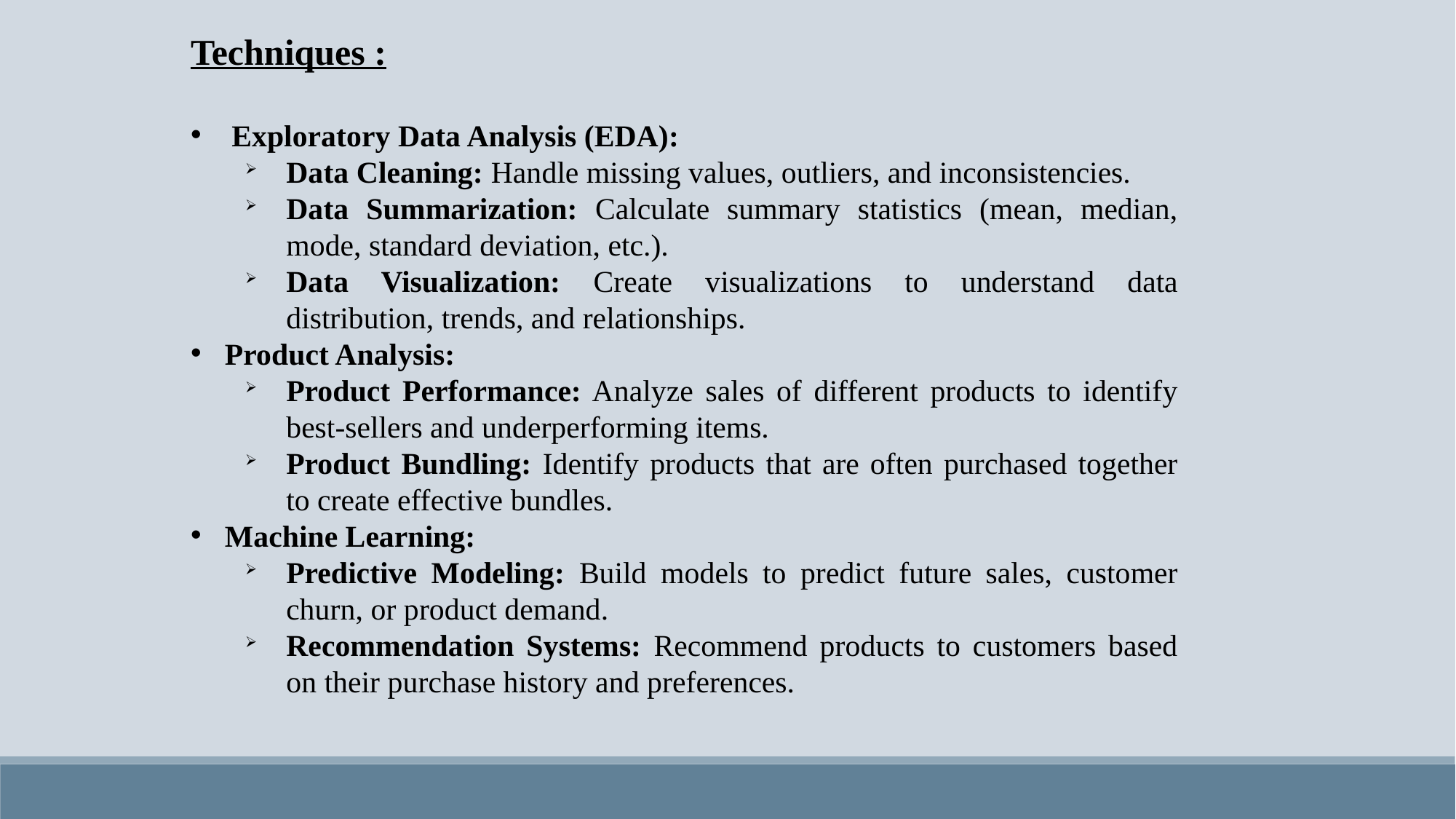

Techniques :

Exploratory Data Analysis (EDA):
Data Cleaning: Handle missing values, outliers, and inconsistencies.
Data Summarization: Calculate summary statistics (mean, median, mode, standard deviation, etc.).
Data Visualization: Create visualizations to understand data distribution, trends, and relationships.
Product Analysis:
Product Performance: Analyze sales of different products to identify best-sellers and underperforming items.
Product Bundling: Identify products that are often purchased together to create effective bundles.
Machine Learning:
Predictive Modeling: Build models to predict future sales, customer churn, or product demand.
Recommendation Systems: Recommend products to customers based on their purchase history and preferences.